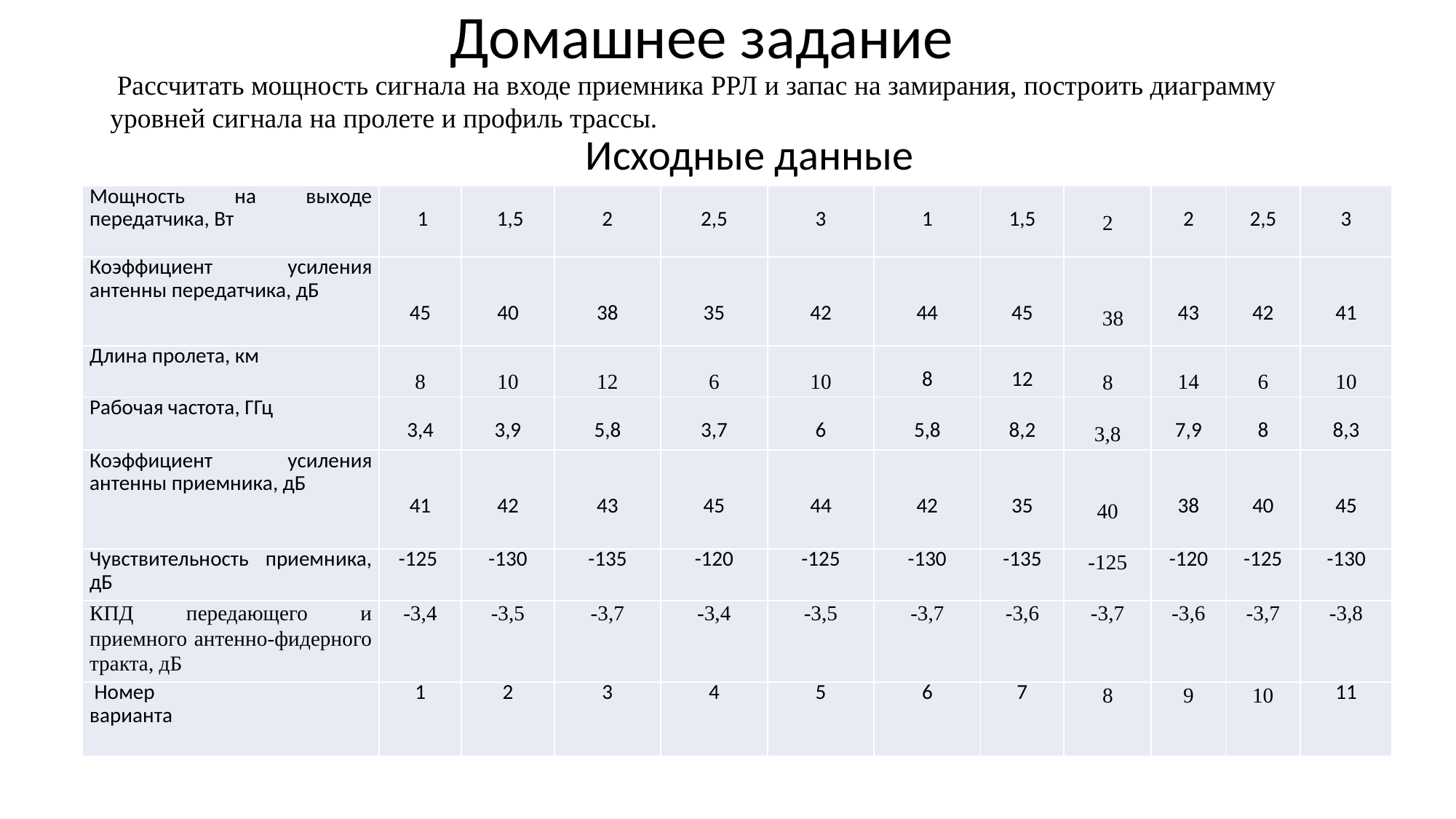

Домашнее задание
 Рассчитать мощность сигнала на входе приемника РРЛ и запас на замирания, построить диаграмму уровней сигнала на пролете и профиль трассы.
# Исходные данные
| Мощность на выходе передатчика, Вт | 1 | 1,5 | 2 | 2,5 | 3 | 1 | 1,5 | 2 | 2 | 2,5 | 3 |
| --- | --- | --- | --- | --- | --- | --- | --- | --- | --- | --- | --- |
| Коэффициент усиления антенны передатчика, дБ | 45 | 40 | 38 | 35 | 42 | 44 | 45 | 38 | 43 | 42 | 41 |
| Длина пролета, км | 8 | 10 | 12 | 6 | 10 | 8 | 12 | 8 | 14 | 6 | 10 |
| Рабочая частота, ГГц | 3,4 | 3,9 | 5,8 | 3,7 | 6 | 5,8 | 8,2 | 3,8 | 7,9 | 8 | 8,3 |
| Коэффициент усиления антенны приемника, дБ | 41 | 42 | 43 | 45 | 44 | 42 | 35 | 40 | 38 | 40 | 45 |
| Чувствительность приемника, дБ | -125 | -130 | -135 | -120 | -125 | -130 | -135 | -125 | -120 | -125 | -130 |
| КПД передающего и приемного антенно-фидерного тракта, дБ | -3,4 | -3,5 | -3,7 | -3,4 | -3,5 | -3,7 | -3,6 | -3,7 | -3,6 | -3,7 | -3,8 |
| Номер варианта | 1 | 2 | 3 | 4 | 5 | 6 | 7 | 8 | 9 | 10 | 11 |